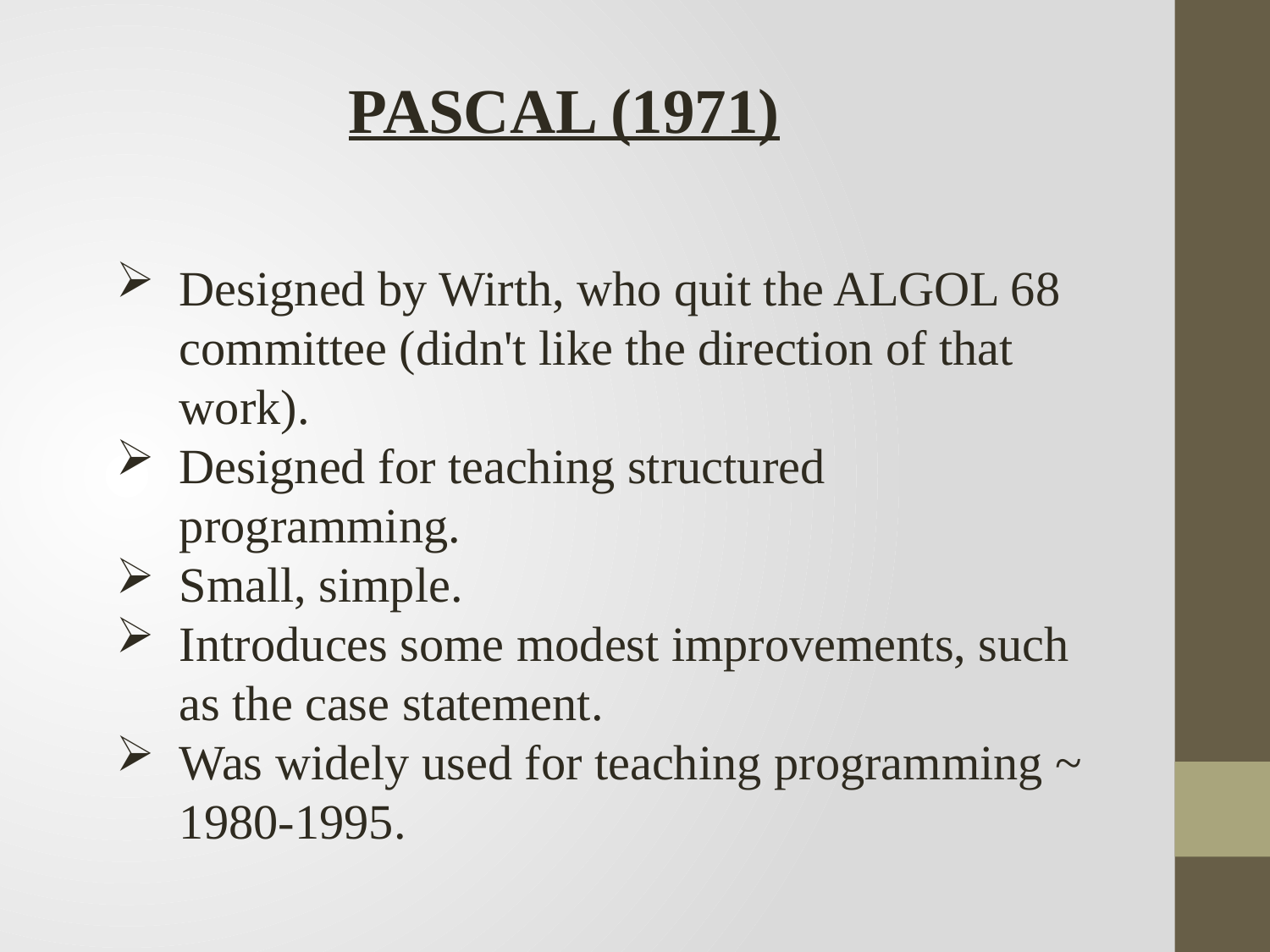

PASCAL (1971)
Designed by Wirth, who quit the ALGOL 68  committee (didn't like the direction of that work).
Designed for teaching structured programming.
Small, simple.
Introduces some modest improvements, such as the case statement.
Was widely used for teaching programming ~ 1980-1995.